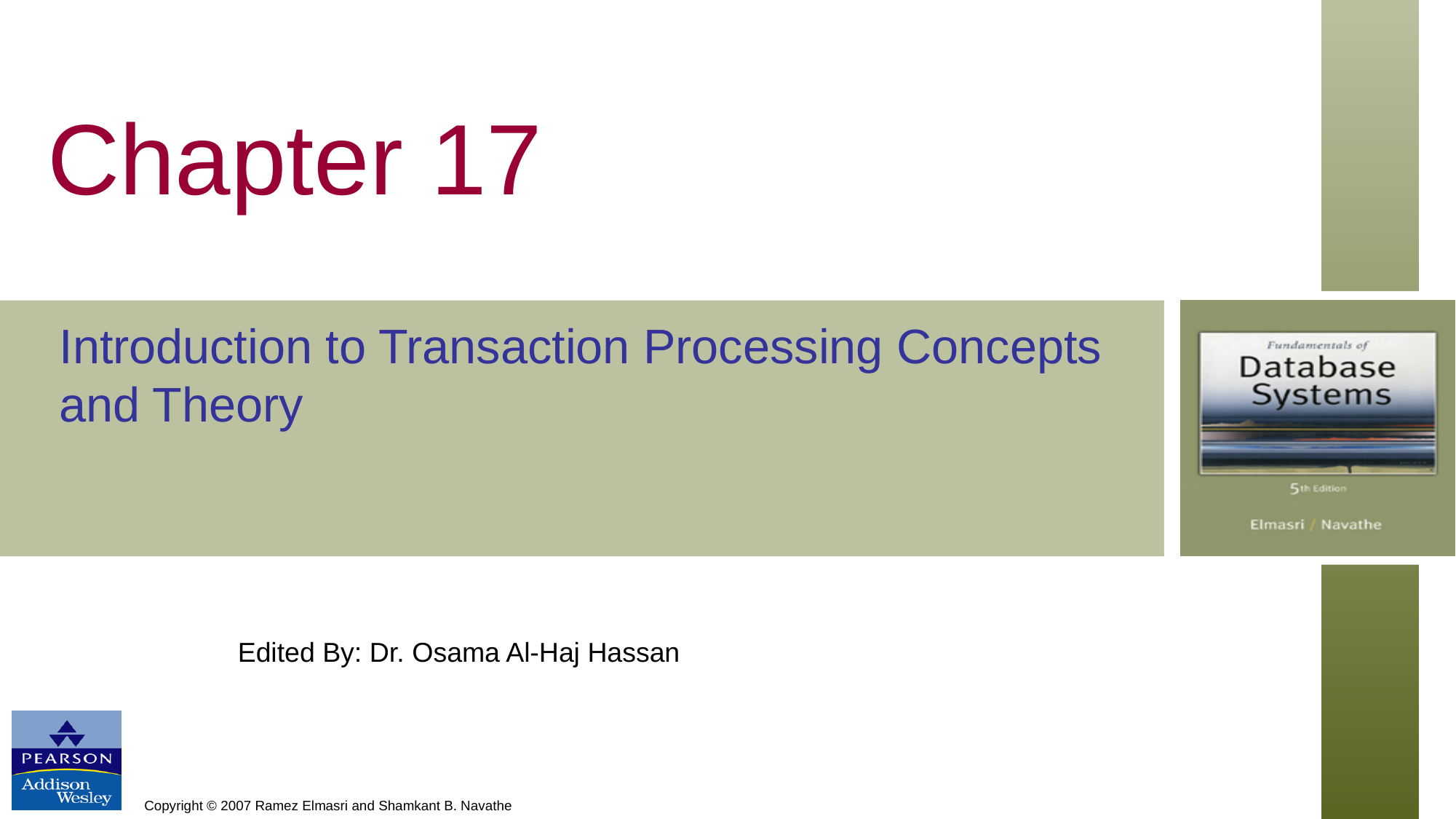

# Chapter 17
Introduction to Transaction Processing Concepts and Theory
Edited By: Dr. Osama Al-Haj Hassan
Copyright © 2007 Ramez Elmasri and Shamkant B. Navathe